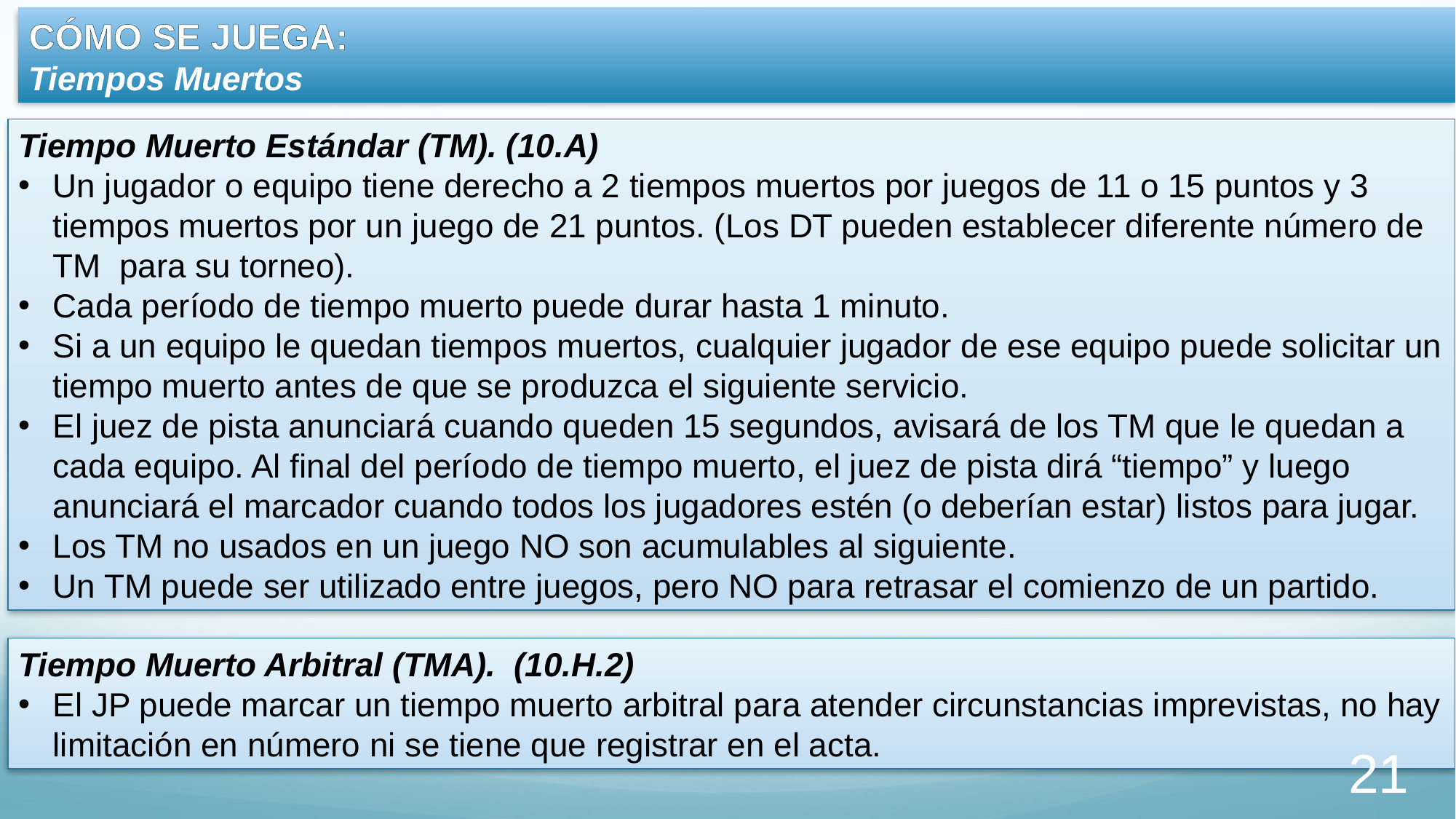

CÓMO SE JUEGA:
Tiempos Muertos
Tiempo Muerto Estándar (TM). (10.A)
Un jugador o equipo tiene derecho a 2 tiempos muertos por juegos de 11 o 15 puntos y 3 tiempos muertos por un juego de 21 puntos. (Los DT pueden establecer diferente número de TM  para su torneo).
Cada período de tiempo muerto puede durar hasta 1 minuto.
Si a un equipo le quedan tiempos muertos, cualquier jugador de ese equipo puede solicitar un tiempo muerto antes de que se produzca el siguiente servicio.
El juez de pista anunciará cuando queden 15 segundos, avisará de los TM que le quedan a cada equipo. Al final del período de tiempo muerto, el juez de pista dirá “tiempo” y luego anunciará el marcador cuando todos los jugadores estén (o deberían estar) listos para jugar.
Los TM no usados en un juego NO son acumulables al siguiente.
Un TM puede ser utilizado entre juegos, pero NO para retrasar el comienzo de un partido.
Tiempo Muerto Arbitral (TMA).  (10.H.2)
El JP puede marcar un tiempo muerto arbitral para atender circunstancias imprevistas, no hay limitación en número ni se tiene que registrar en el acta.
21